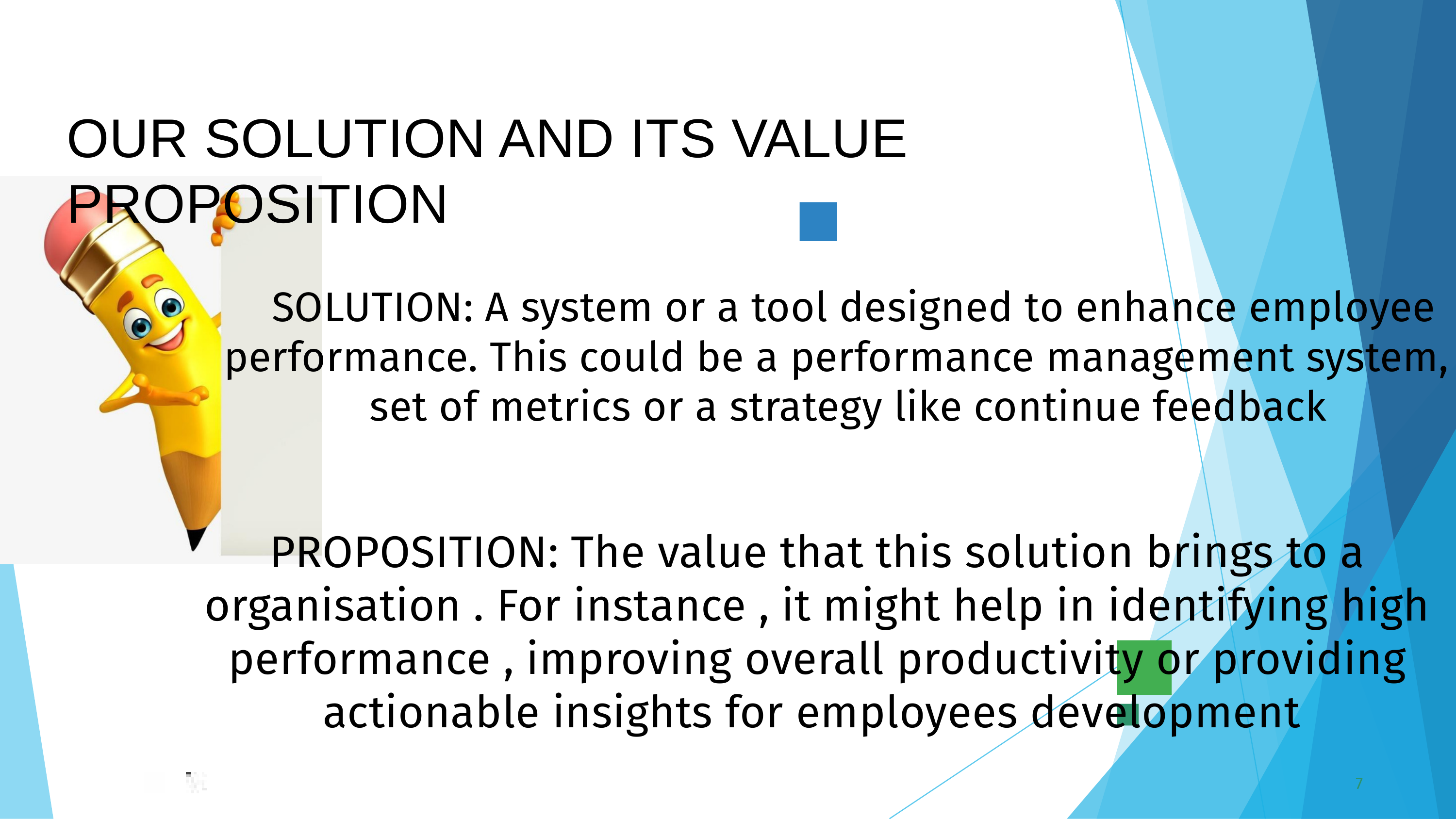

OUR SOLUTION AND ITS VALUE PROPOSITION

SOLUTION: A system or a tool designed to enhance employee performance. This could be a performance management system, a set of metrics or a strategy like continue feedback

PROPOSITION: The value that this solution brings to a organisation . For instance , it might help in identifying high performance , improving overall productivity or providing actionable insights for employees development

7